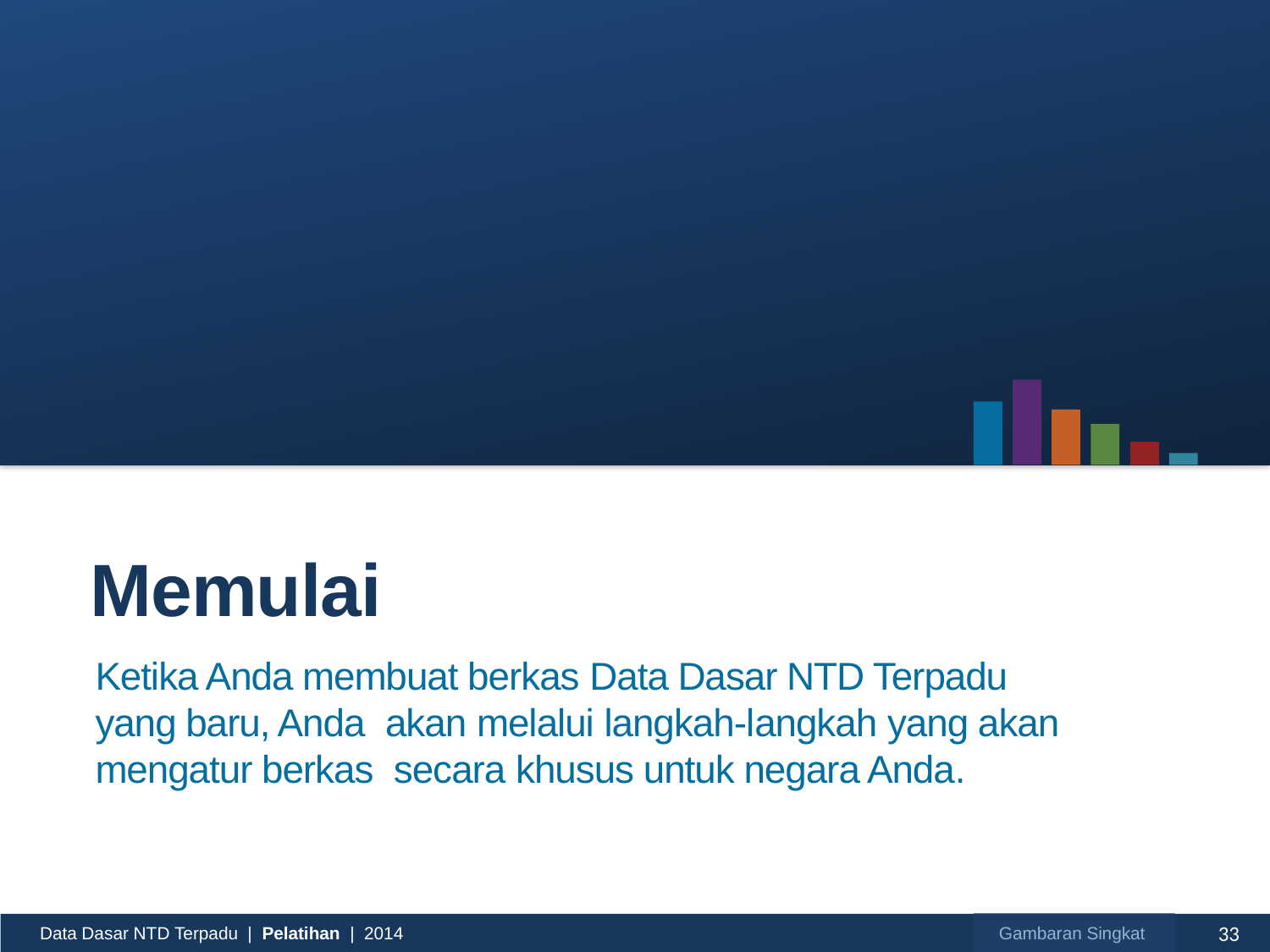

# Memulai
Ketika Anda membuat berkas Data Dasar NTD Terpadu yang baru, Anda  akan melalui langkah-langkah yang akan mengatur berkas  secara khusus untuk negara Anda.